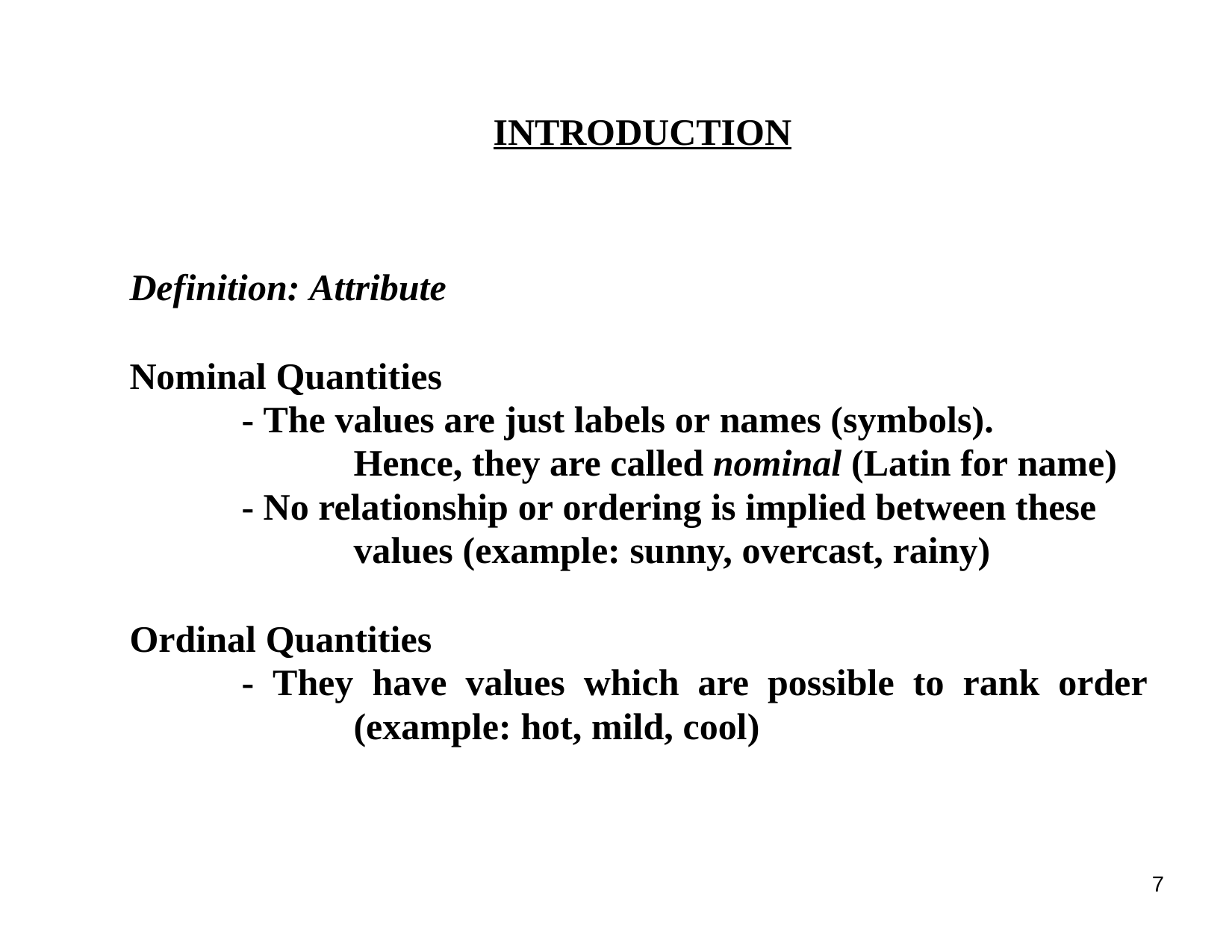

INTRODUCTION
Definition: Attribute

Nominal Quantities
	- The values are just labels or names (symbols).
		Hence, they are called nominal (Latin for name)
	- No relationship or ordering is implied between these
		values (example: sunny, overcast, rainy)

Ordinal Quantities
	-  They  have  values  which  are  possible  to  rank  order
		(example: hot, mild, cool)
7